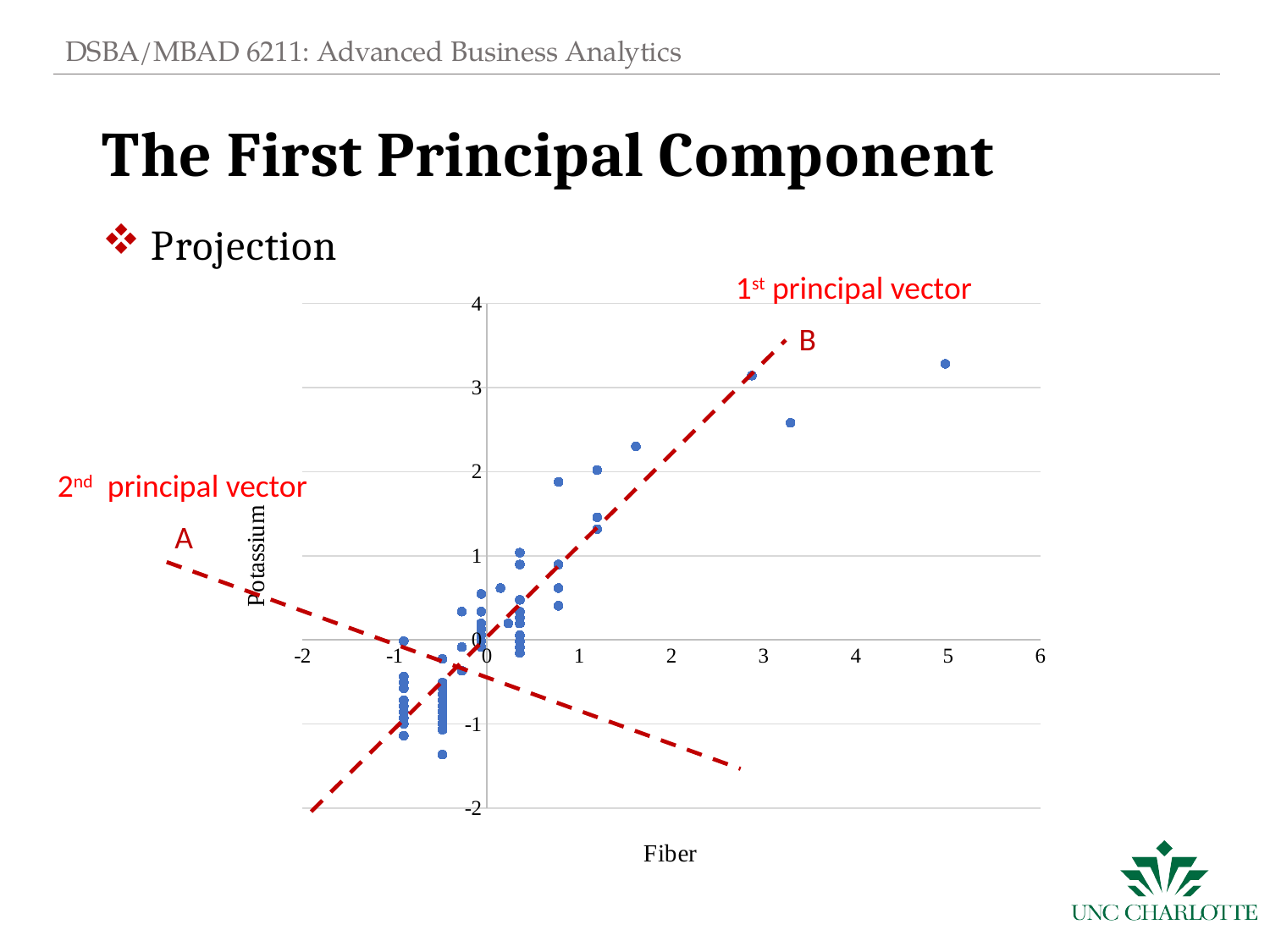

# The First Principal Component
 Projection
1st principal vector

### Chart

| Category | potassium |
|---|---|
B
2nd  principal vector
A
13